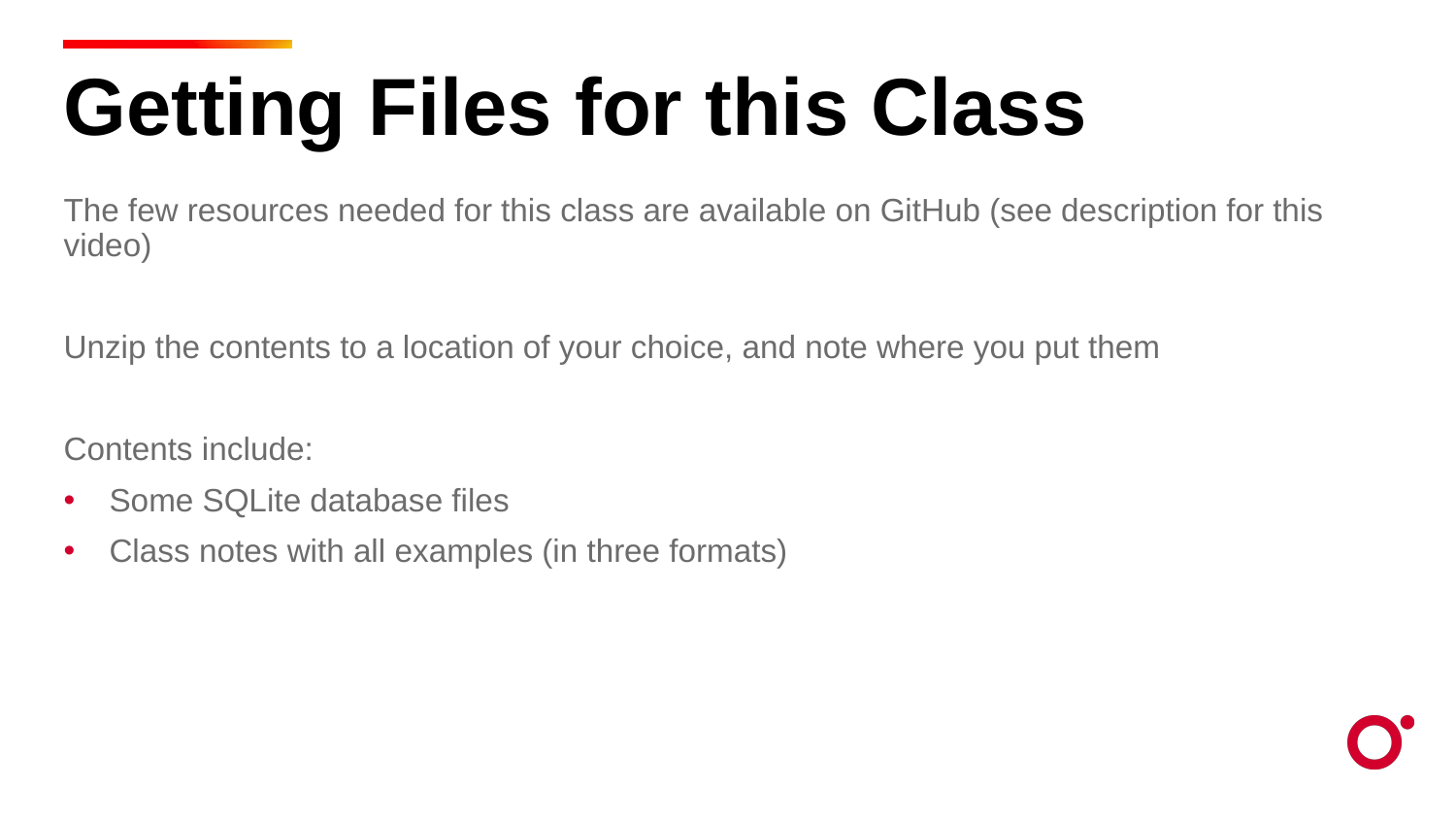

Getting Files for this Class
The few resources needed for this class are available on GitHub (see description for this video)

Unzip the contents to a location of your choice, and note where you put them

Contents include:
Some SQLite database files
Class notes with all examples (in three formats)